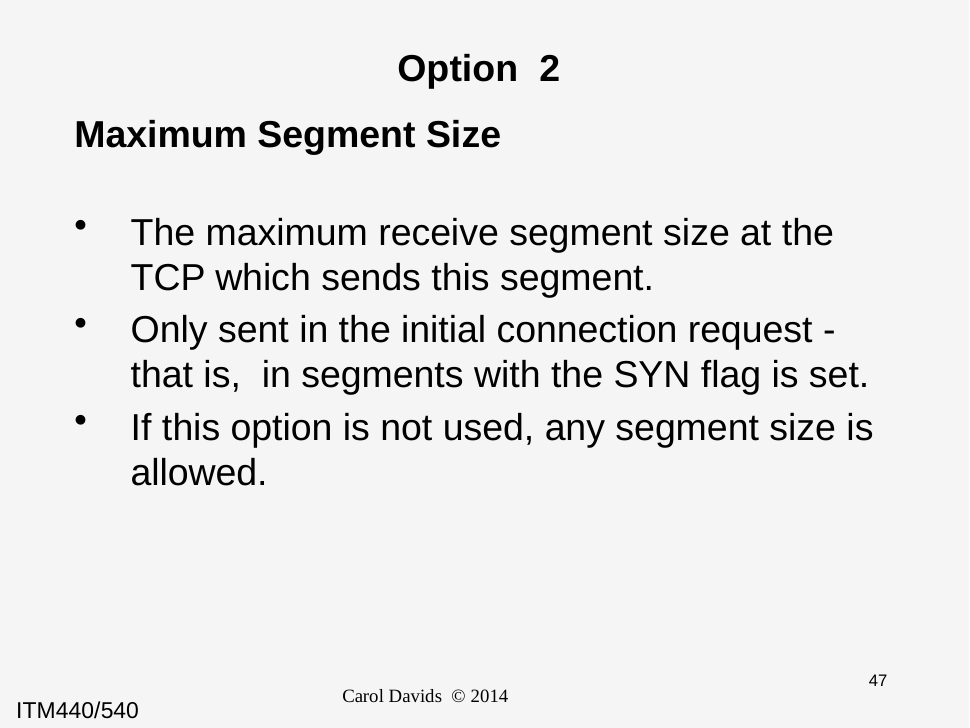

# Option  2
Maximum Segment Size
The maximum receive segment size at the TCP which sends this segment.
Only sent in the initial connection request - that is,  in segments with the SYN flag is set.
If this option is not used, any segment size is allowed.
Carol Davids  © 2014